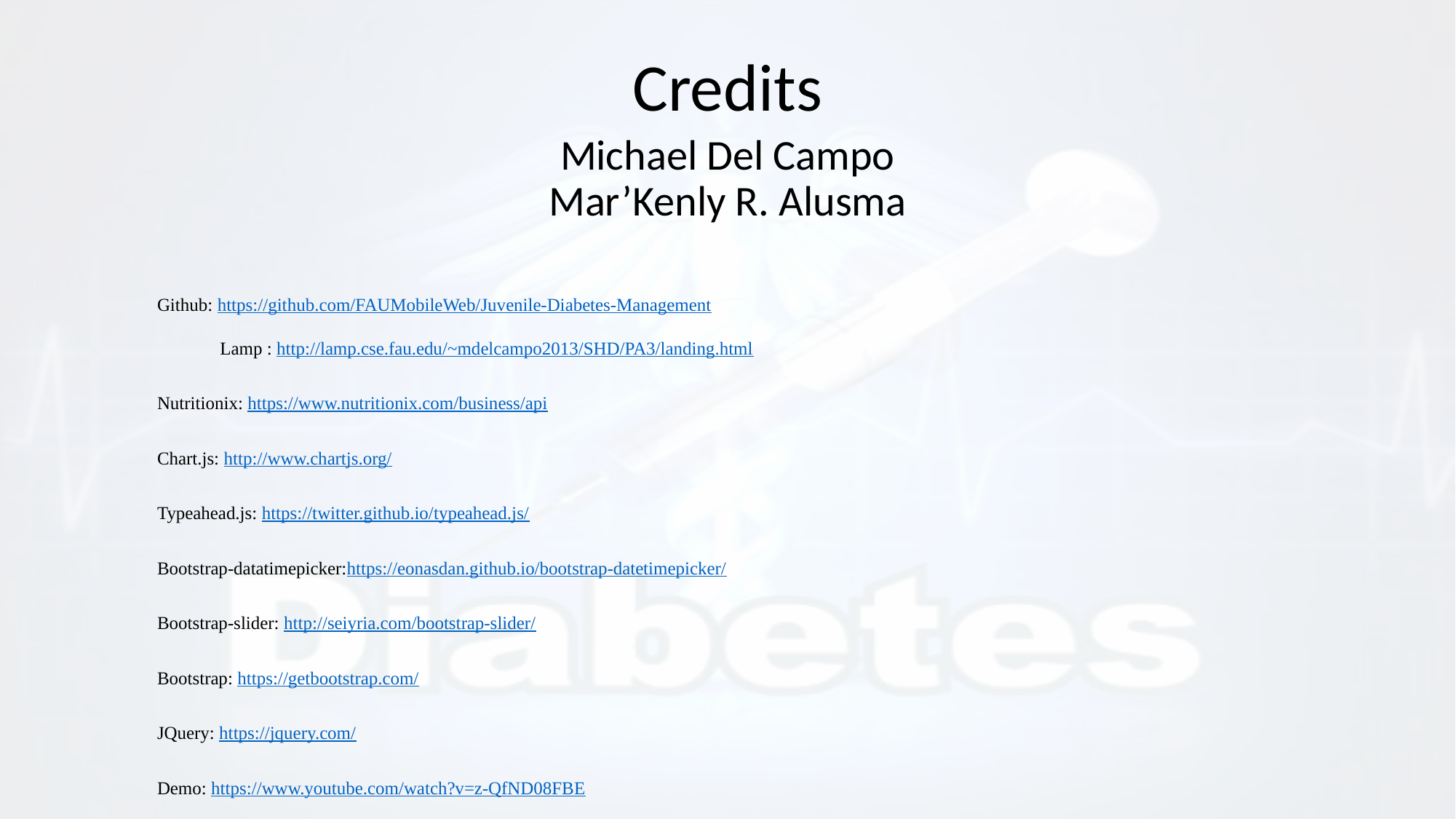

# Credits
Michael Del Campo
Mar’Kenly R. Alusma

Github: https://github.com/FAUMobileWeb/Juvenile-Diabetes-Management
	Lamp : http://lamp.cse.fau.edu/~mdelcampo2013/SHD/PA3/landing.html
Nutritionix: https://www.nutritionix.com/business/api
Chart.js: http://www.chartjs.org/
Typeahead.js: https://twitter.github.io/typeahead.js/
Bootstrap-datatimepicker:https://eonasdan.github.io/bootstrap-datetimepicker/
Bootstrap-slider: http://seiyria.com/bootstrap-slider/
Bootstrap: https://getbootstrap.com/
JQuery: https://jquery.com/
Demo: https://www.youtube.com/watch?v=z-QfND08FBE